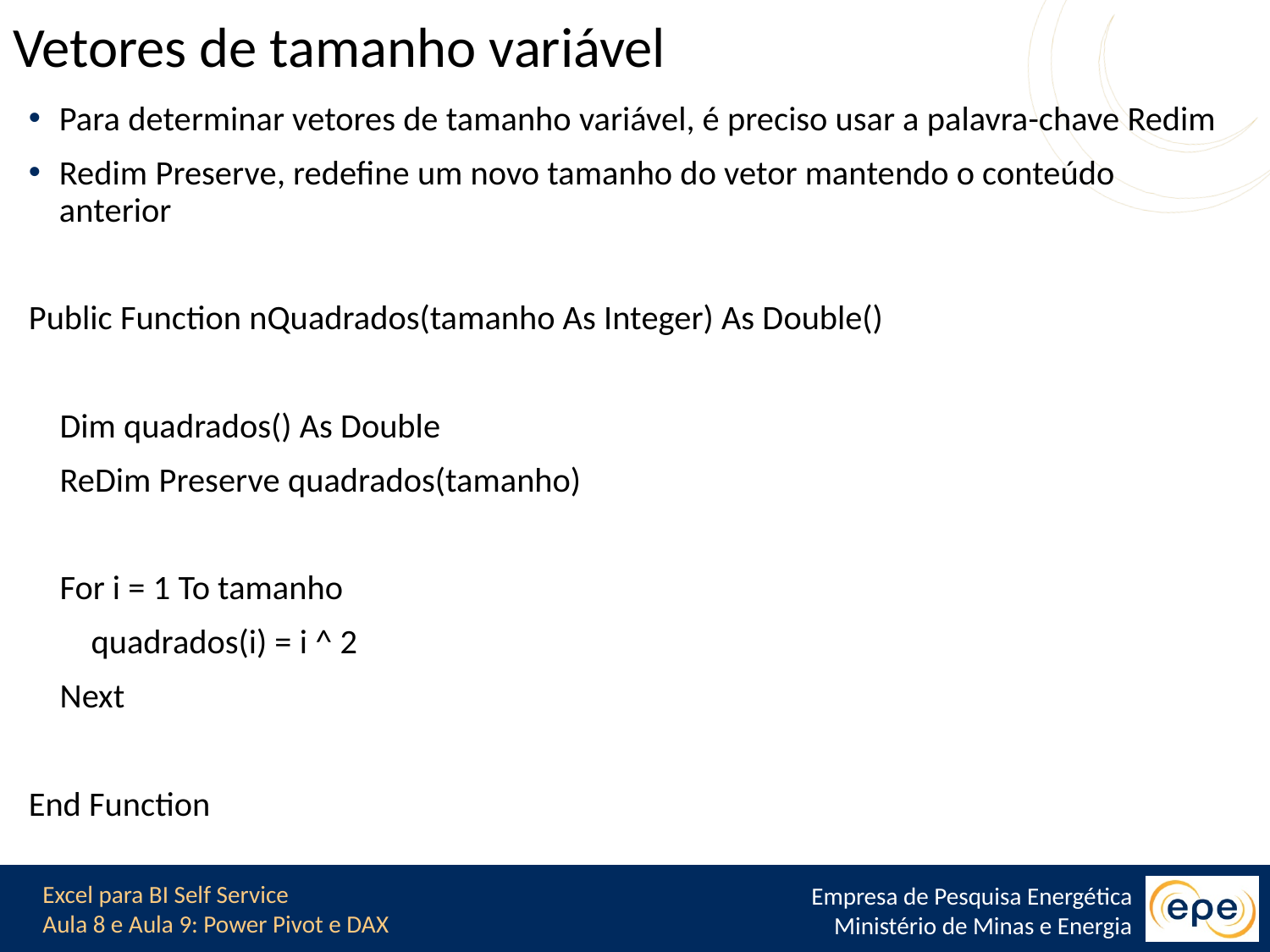

# Vetores de tamanho variável
Para determinar vetores de tamanho variável, é preciso usar a palavra-chave Redim
Redim Preserve, redefine um novo tamanho do vetor mantendo o conteúdo anterior

Public Function nQuadrados(tamanho As Integer) As Double()

    Dim quadrados() As Double
    ReDim Preserve quadrados(tamanho)

    For i = 1 To tamanho
        quadrados(i) = i ^ 2
    Next

End Function